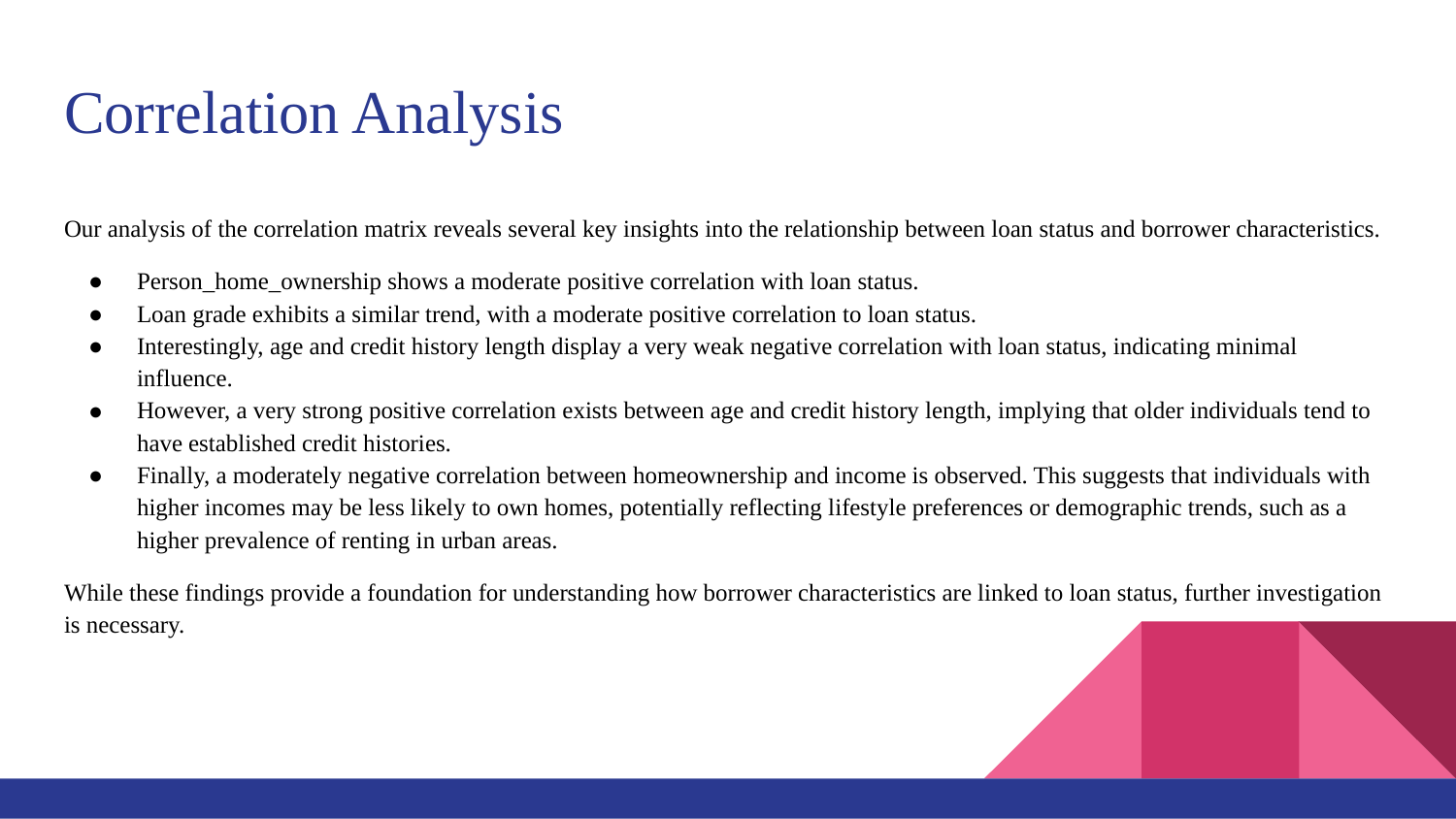

# Correlation Analysis
Our analysis of the correlation matrix reveals several key insights into the relationship between loan status and borrower characteristics.
Person_home_ownership shows a moderate positive correlation with loan status.
Loan grade exhibits a similar trend, with a moderate positive correlation to loan status.
Interestingly, age and credit history length display a very weak negative correlation with loan status, indicating minimal influence.
However, a very strong positive correlation exists between age and credit history length, implying that older individuals tend to have established credit histories.
Finally, a moderately negative correlation between homeownership and income is observed. This suggests that individuals with higher incomes may be less likely to own homes, potentially reflecting lifestyle preferences or demographic trends, such as a higher prevalence of renting in urban areas.
While these findings provide a foundation for understanding how borrower characteristics are linked to loan status, further investigation is necessary.